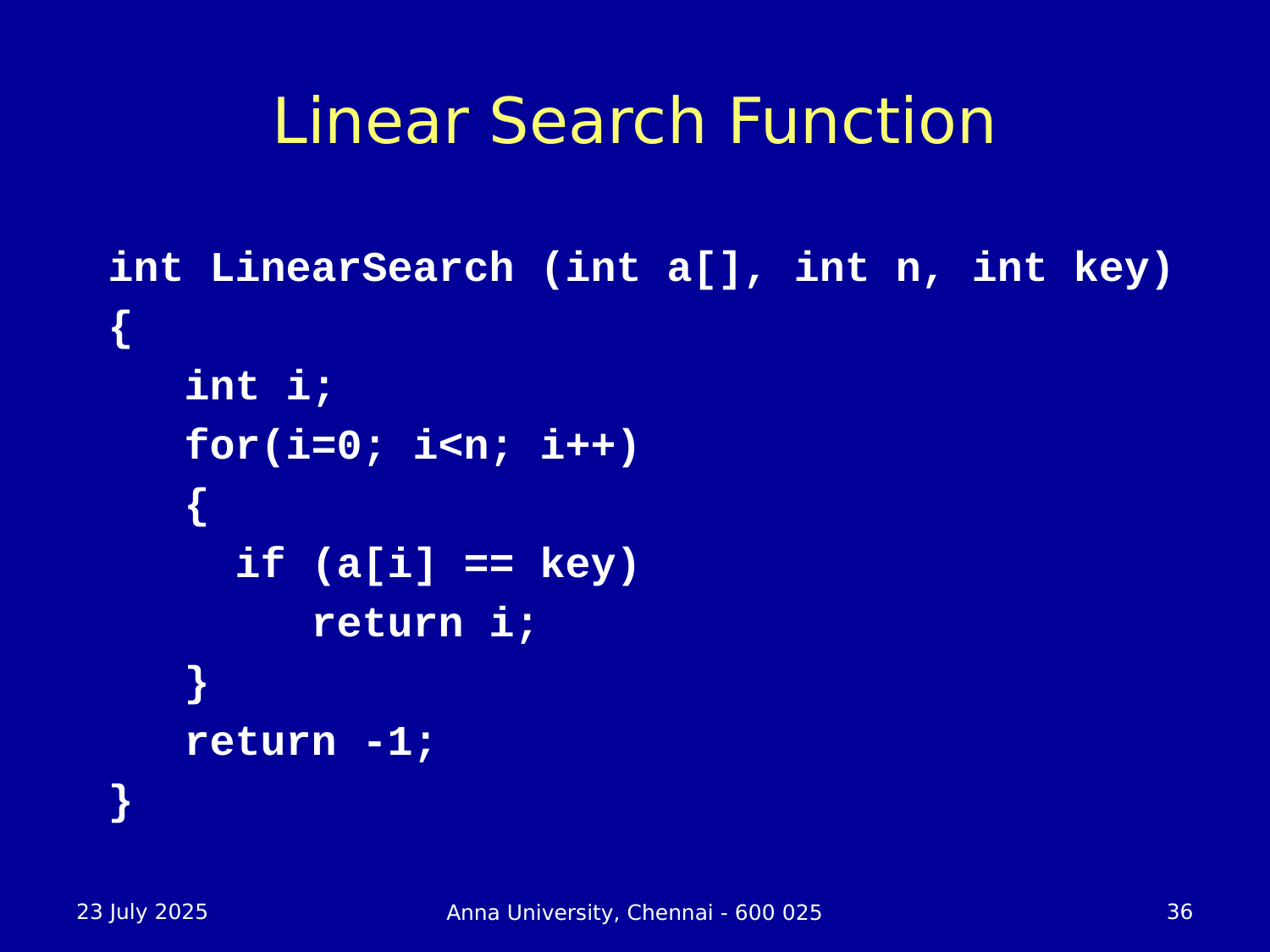

# Linear Search Function
int LinearSearch (int a[], int n, int key)
{
   int i;
   for(i=0; i<n; i++)
   {
     if (a[i] == key)
        return i;
   }
   return -1;
}
23 July 2025
36
Anna University, Chennai - 600 025